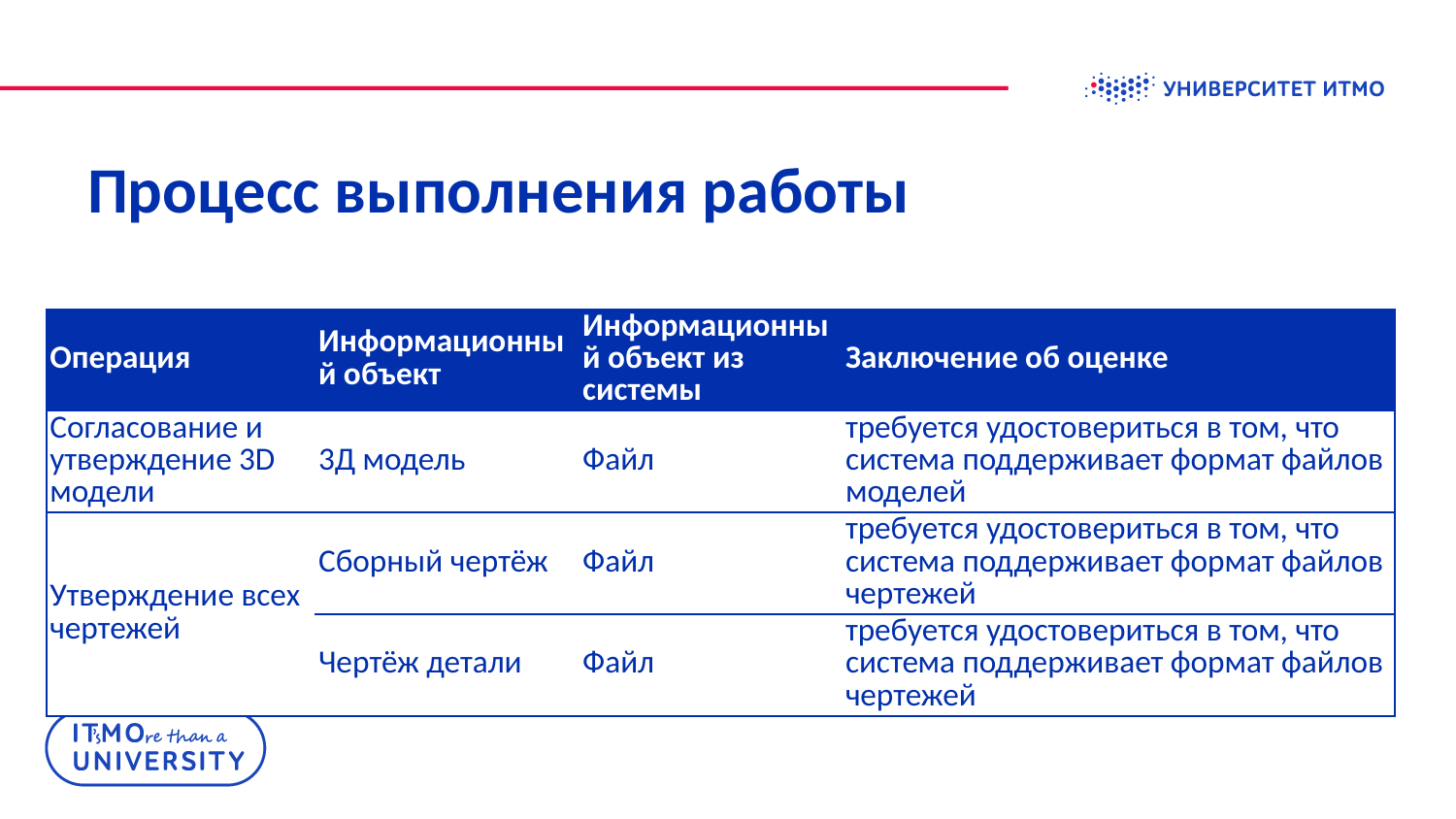

# Процесс выполнения работы

| Операция | Информационный объект | Информационный объект из системы | Заключение об оценке |
| --- | --- | --- | --- |
| Согласование и утверждение 3D модели | 3Д модель | Файл | требуется удостовериться в том, что система поддерживает формат файлов моделей |
| Утверждение всех чертежей | Сборный чертёж | Файл | требуется удостовериться в том, что система поддерживает формат файлов чертежей |
|  | Чертёж детали | Файл | требуется удостовериться в том, что система поддерживает формат файлов чертежей |